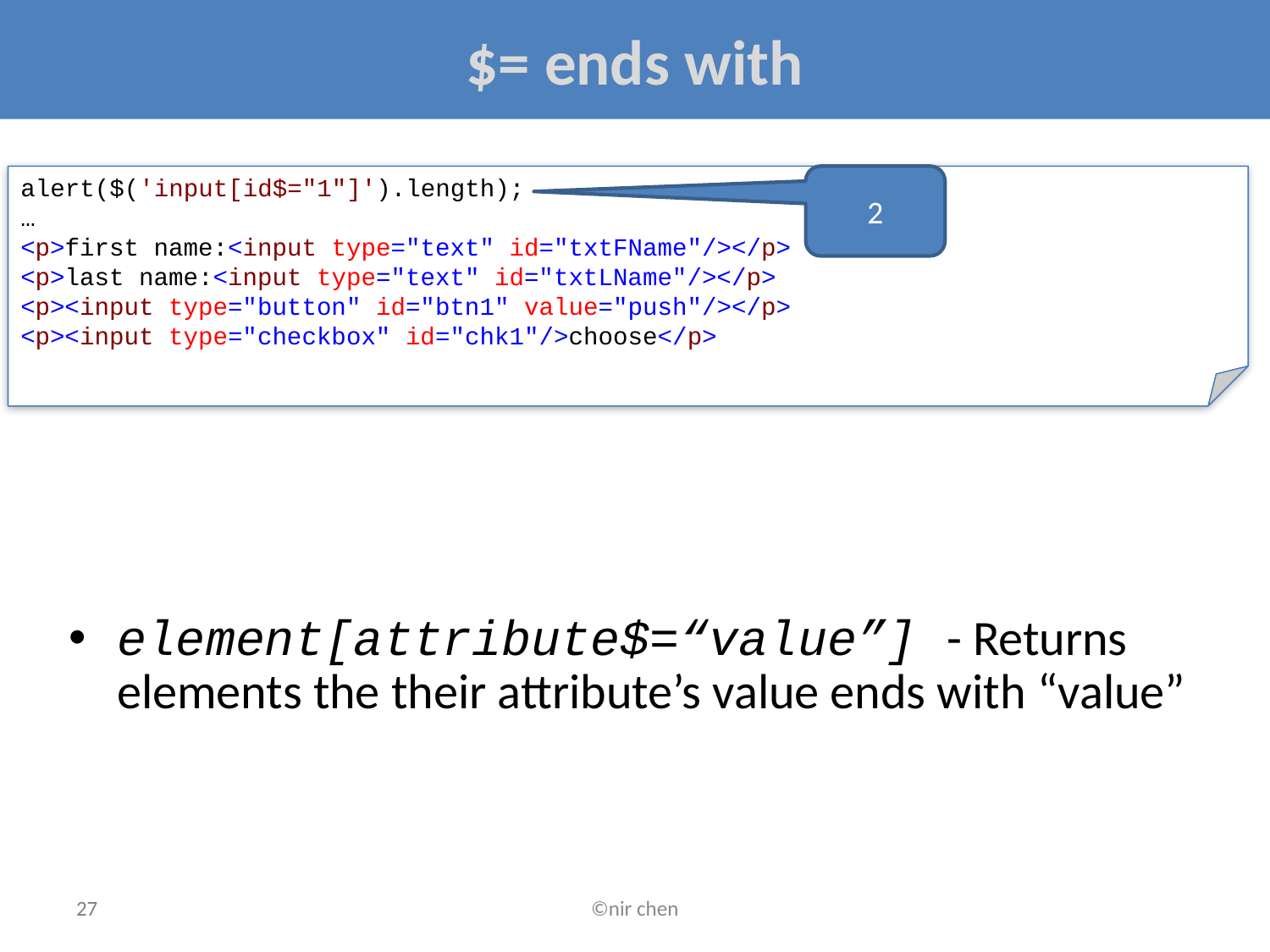

# $= ends with
alert($('input[id$="1"]').length);
…
<p>first name:<input type="text" id="txtFName"/></p>
<p>last name:<input type="text" id="txtLName"/></p>
<p><input type="button" id="btn1" value="push"/></p>
<p><input type="checkbox" id="chk1"/>choose</p>

2
element[attribute$=“value”] - Returns elements the their attribute’s value ends with “value”
27
©nir chen